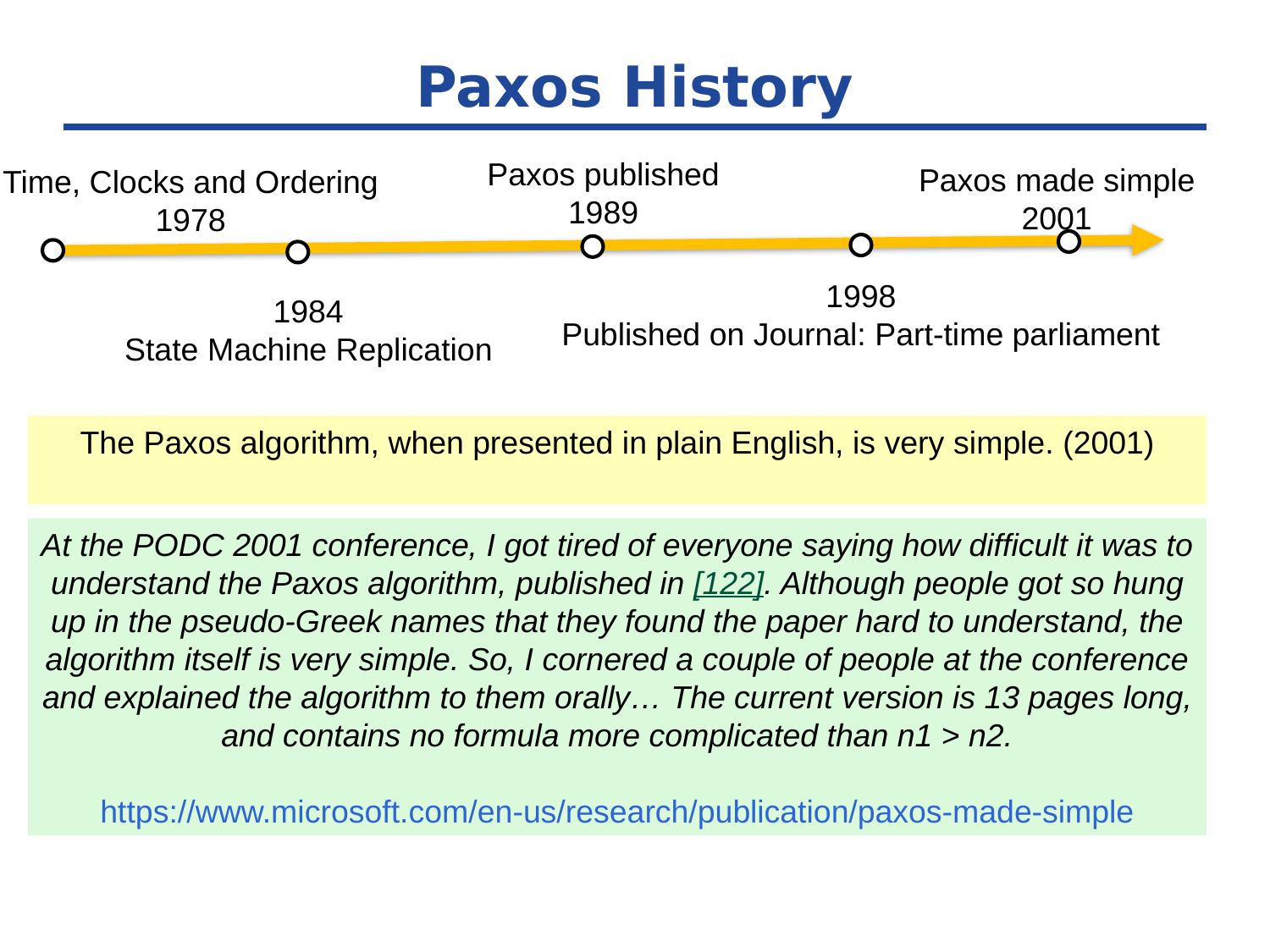

# Paxos History
Paxos published
1989
Paxos made simple
2001
Time, Clocks and Ordering
1978

1998
Published on Journal: Part-time parliament
1984
State Machine Replication
The Paxos algorithm, when presented in plain English, is very simple. (2001)

At the PODC 2001 conference, I got tired of everyone saying how difficult it was to understand the Paxos algorithm, published in [122]. Although people got so hung up in the pseudo-Greek names that they found the paper hard to understand, the algorithm itself is very simple. So, I cornered a couple of people at the conference and explained the algorithm to them orally… The current version is 13 pages long, and contains no formula more complicated than n1 > n2.

https://www.microsoft.com/en-us/research/publication/paxos-made-simple
5